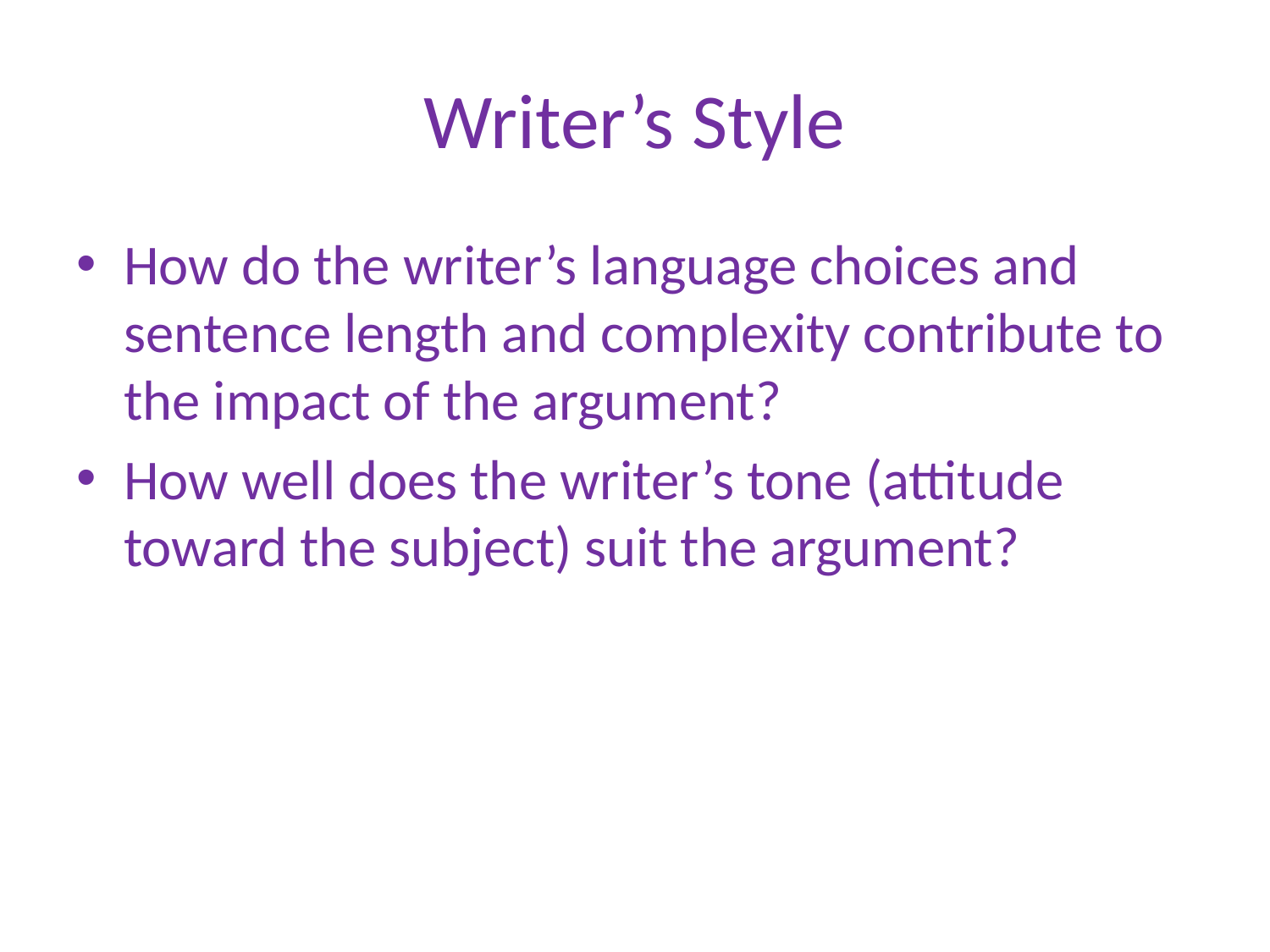

# Writer’s Style
How do the writer’s language choices and sentence length and complexity contribute to the impact of the argument?
How well does the writer’s tone (attitude toward the subject) suit the argument?